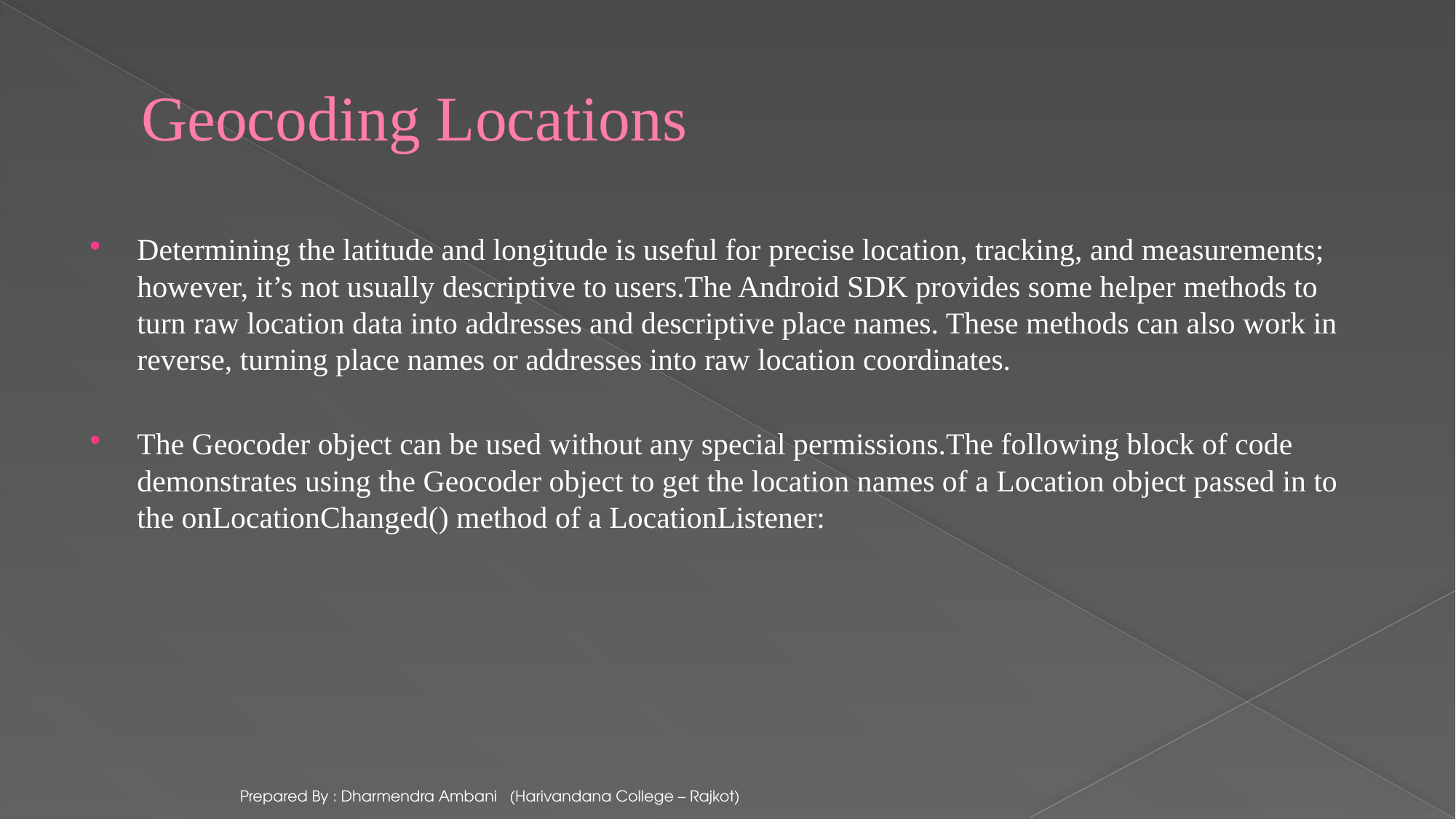

# Geocoding Locations
Determining the latitude and longitude is useful for precise location, tracking, and measurements; however, it’s not usually descriptive to users.The Android SDK provides some helper methods to turn raw location data into addresses and descriptive place names. These methods can also work in reverse, turning place names or addresses into raw location coordinates.

The Geocoder object can be used without any special permissions.The following block of code demonstrates using the Geocoder object to get the location names of a Location object passed in to the onLocationChanged() method of a LocationListener:
Prepared By : Dharmendra Ambani   (Harivandana College – Rajkot)